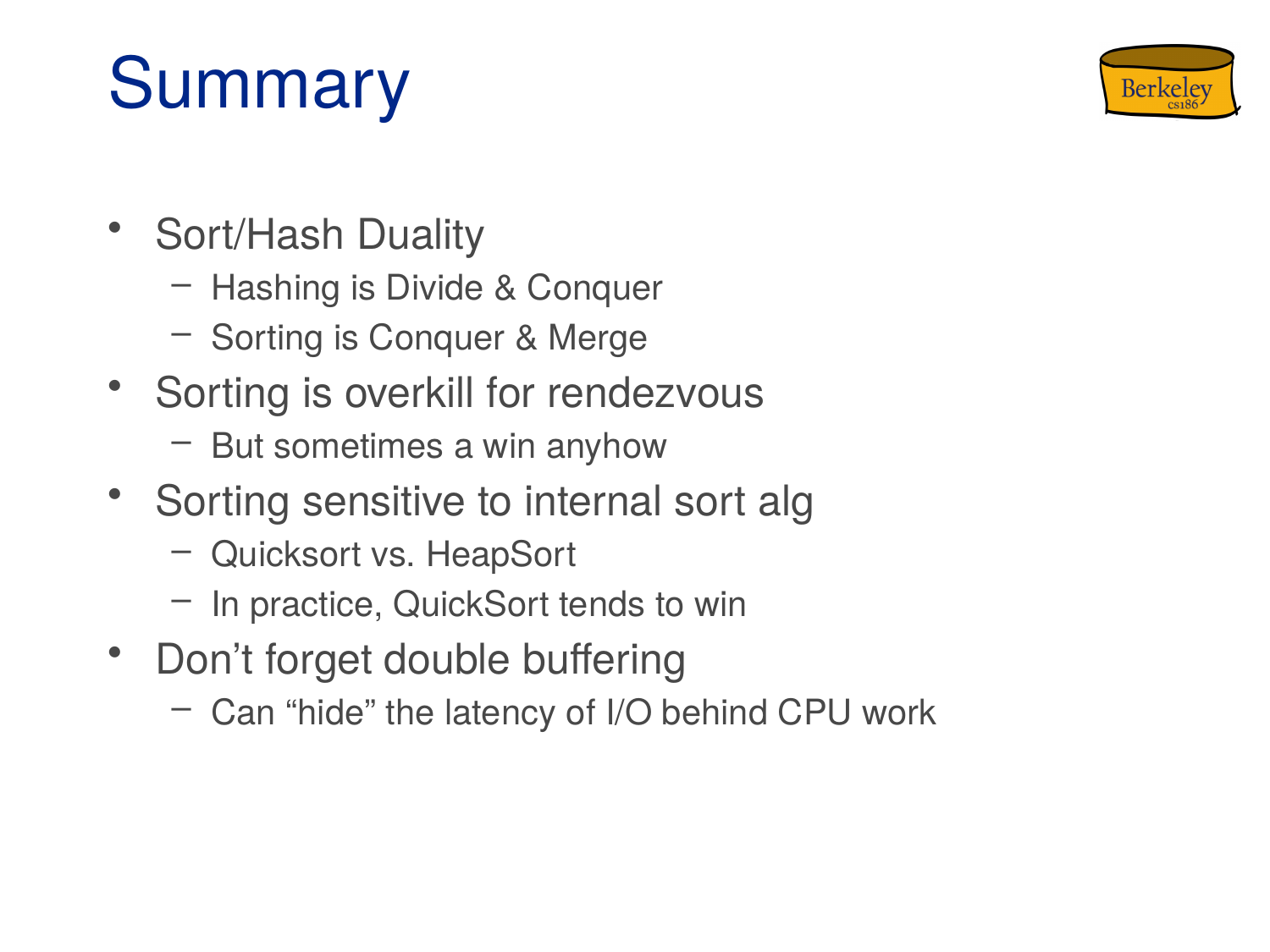

# Summary
Sort/Hash Duality
Hashing is Divide & Conquer
Sorting is Conquer & Merge
Sorting is overkill for rendezvous
But sometimes a win anyhow
Sorting sensitive to internal sort alg
Quicksort vs. HeapSort
In practice, QuickSort tends to win
Don’t forget double buffering
Can “hide” the latency of I/O behind CPU work